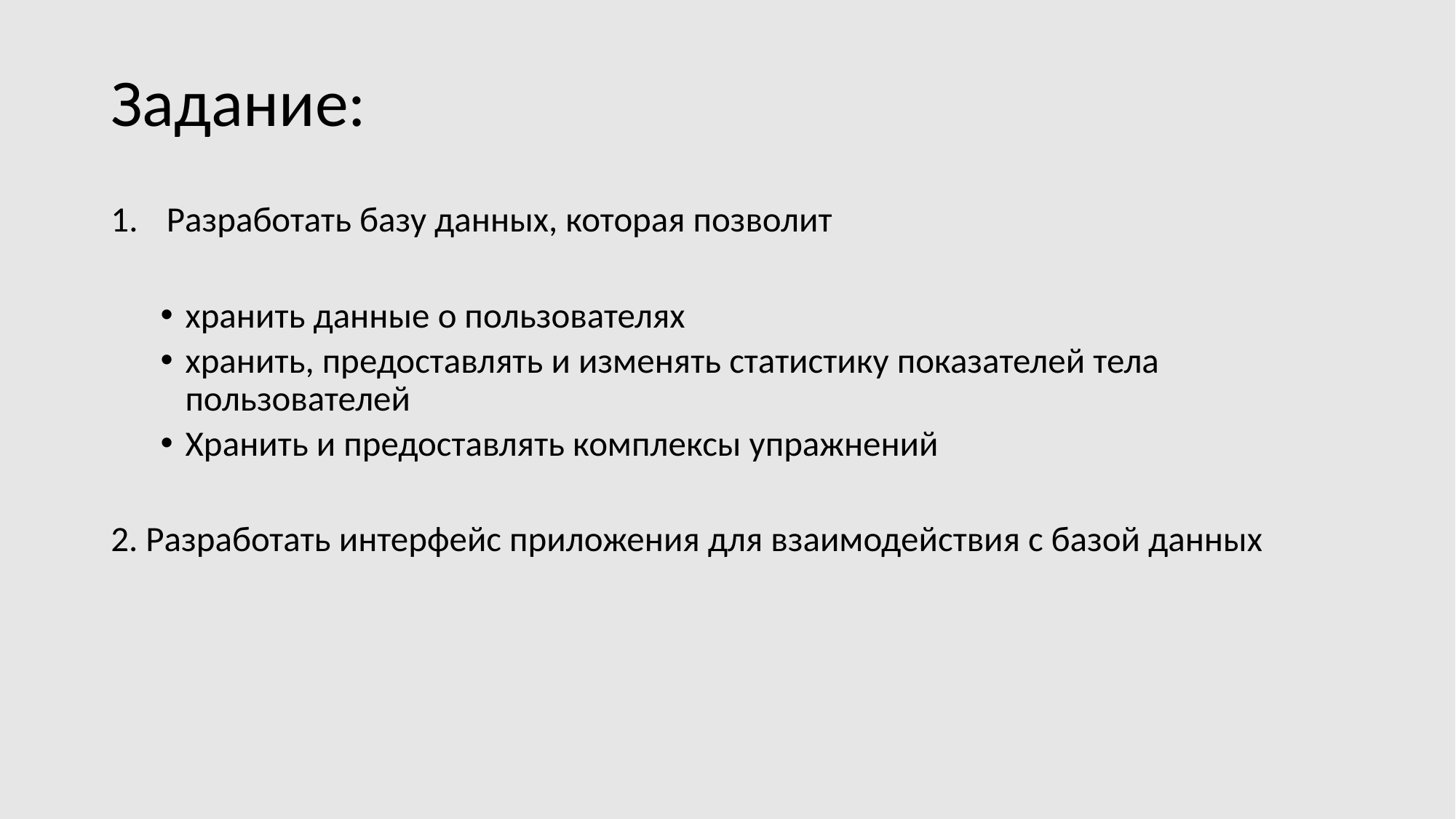

# Задание:
Разработать базу данных, которая позволит

хранить данные о пользователях
хранить, предоставлять и изменять статистику показателей тела пользователей
Хранить и предоставлять комплексы упражнений

2. Разработать интерфейс приложения для взаимодействия с базой данных